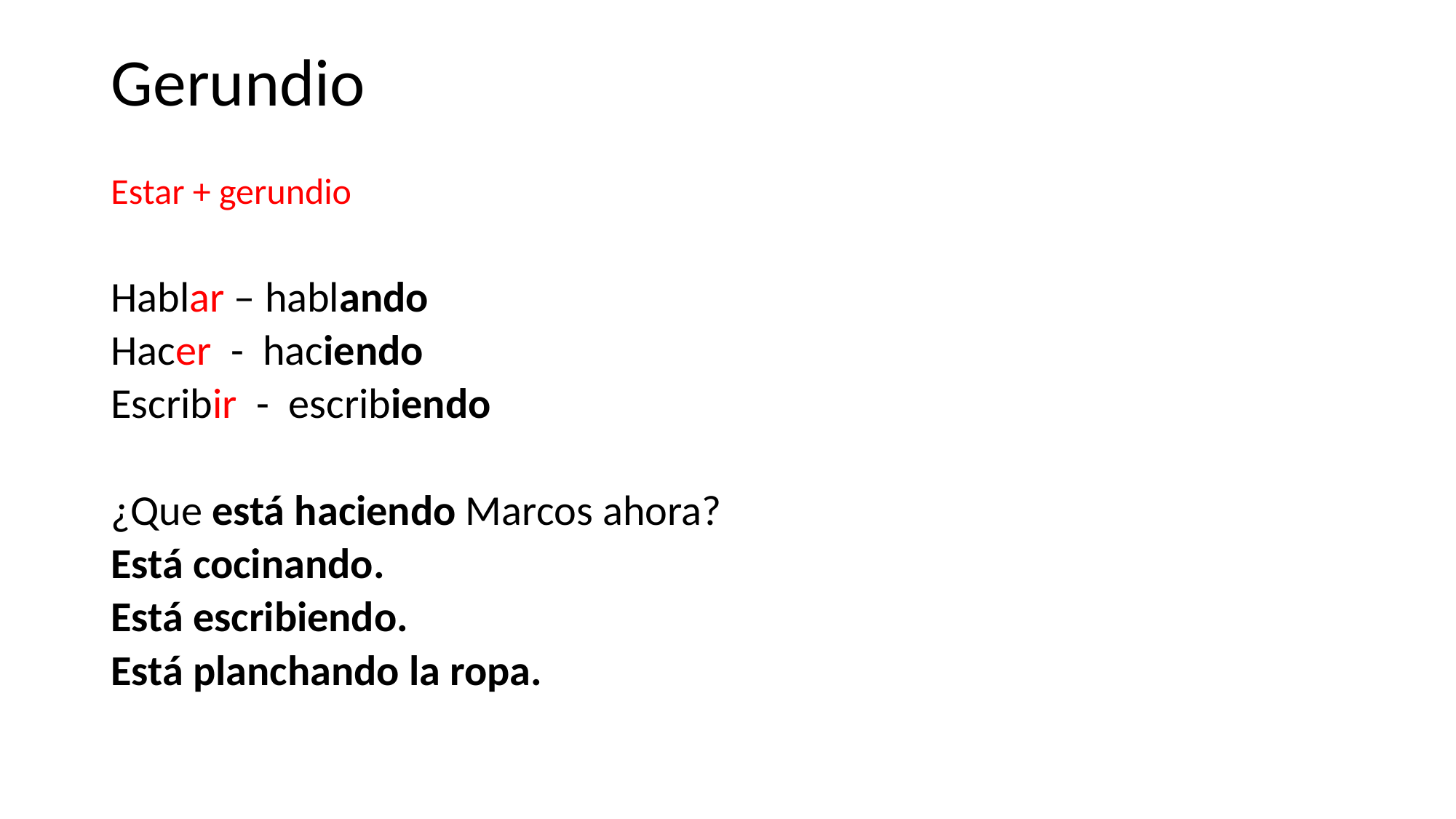

# Gerundio Estar + gerundio

Hablar – hablando
Hacer  -  haciendo
Escribir  -  escribiendo

¿Que está haciendo Marcos ahora?
Está cocinando.
Está escribiendo.
Está planchando la ropa.